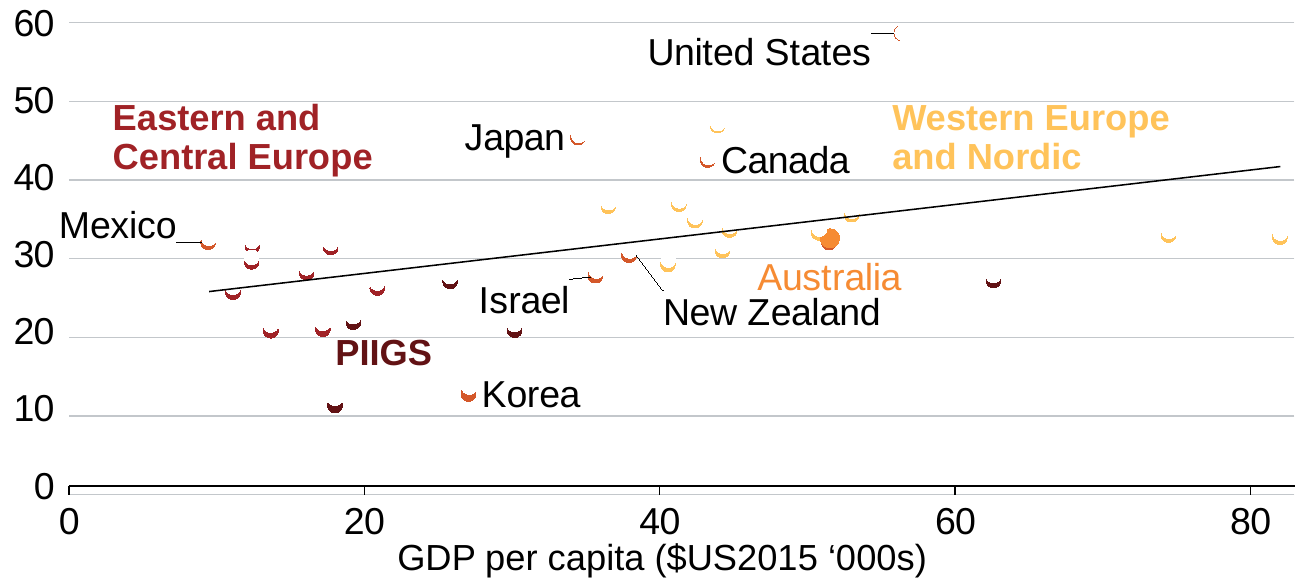

### Chart

| Category | Small (1-19) |
|---|---|

### Chart

| Category | Small (1-19) |
|---|---|

### Chart

| Category | Small (1-19) |
|---|---|

### Chart

| Category | Small (1-19) |
|---|---|

### Chart

| Category | Small (1-19) |
|---|---|
Eastern and Central Europe
Western Europe and Nordic
PIIGS
GDP per capita ($US2015 ‘000s)